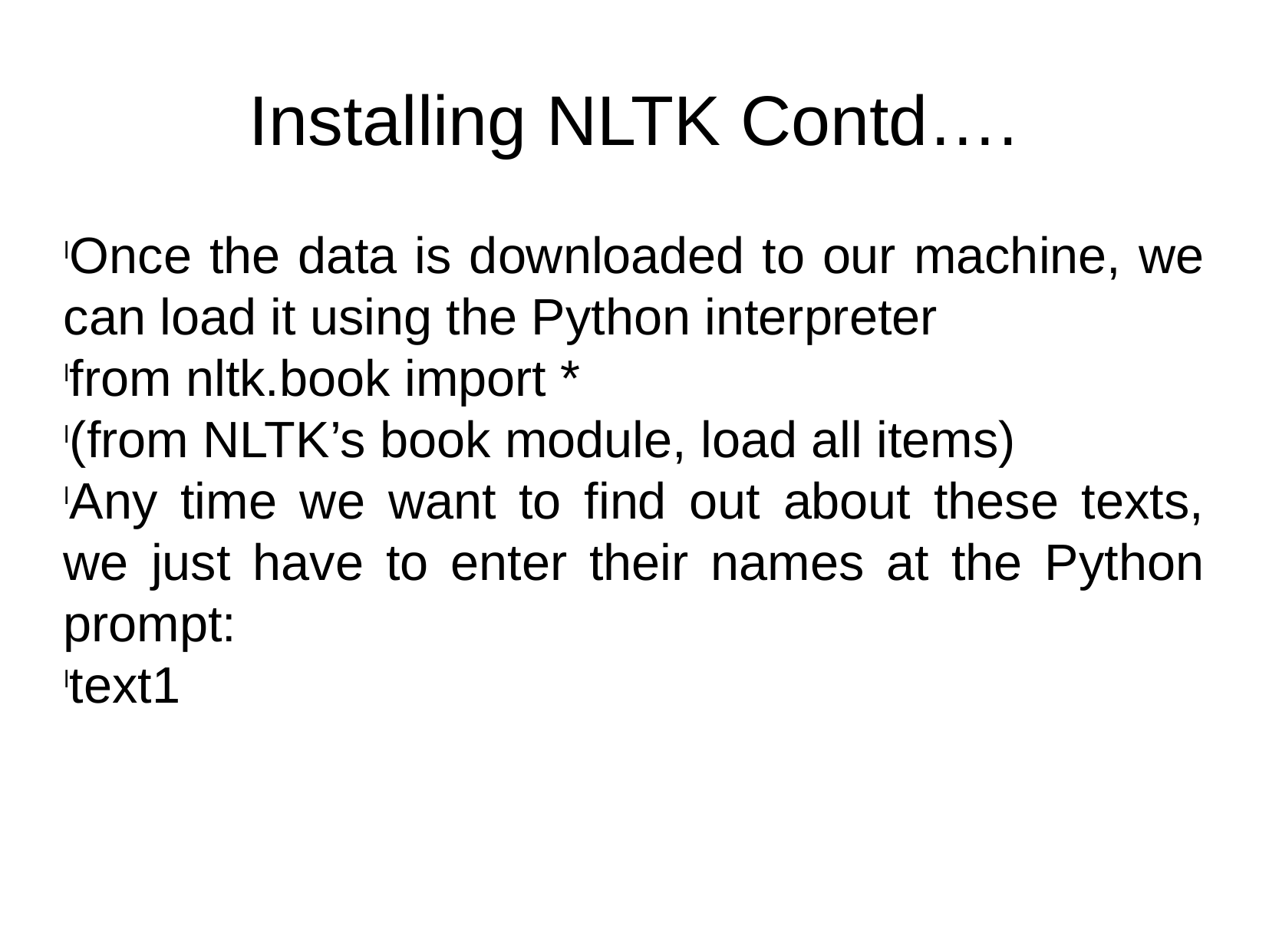

Installing NLTK Contd….
Once the data is downloaded to our machine, we can load it using the Python interpreter
from nltk.book import *
(from NLTK’s book module, load all items)
Any time we want to find out about these texts, we just have to enter their names at the Python prompt:
text1